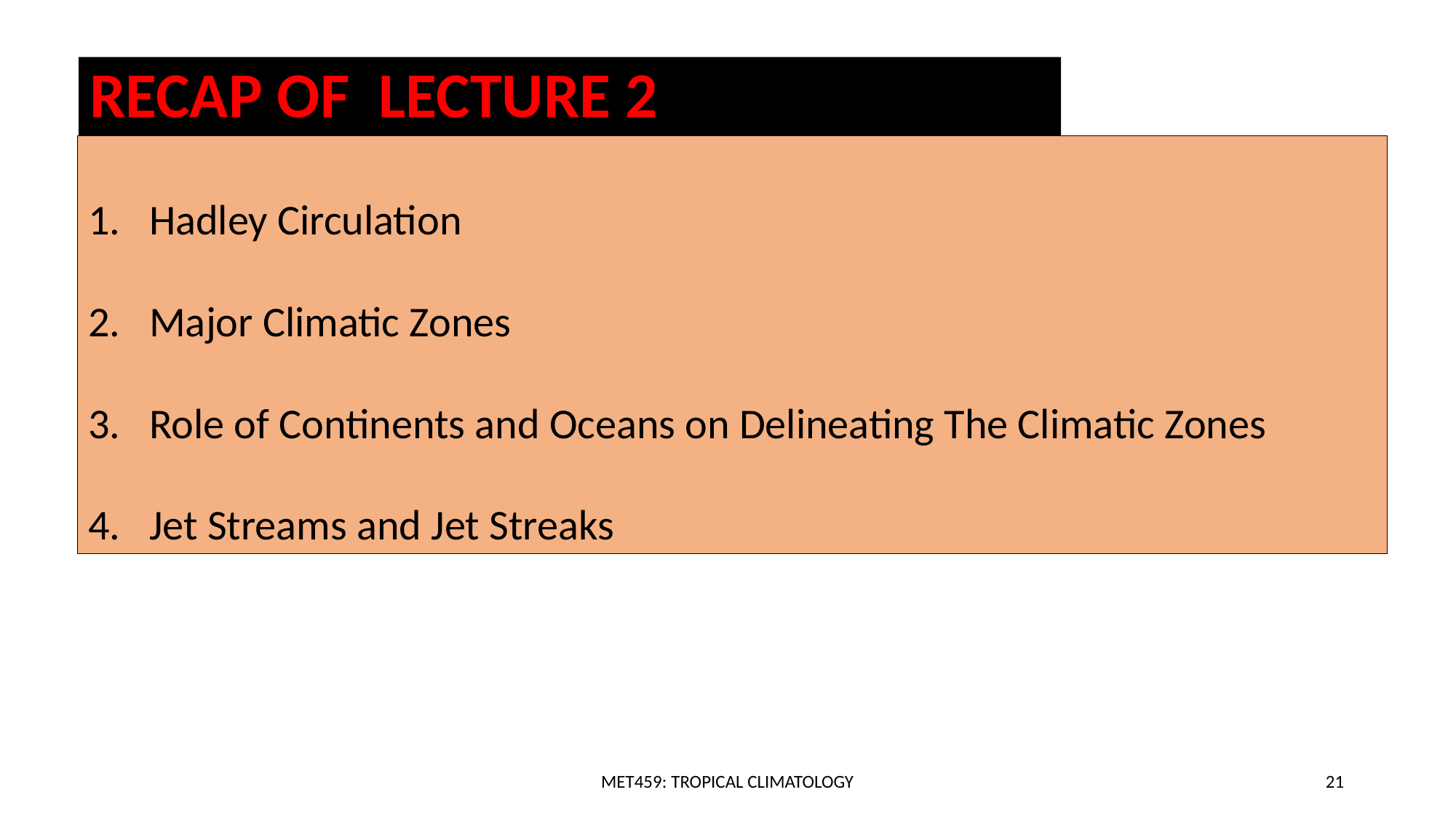

RECAP OF  LECTURE 2

Hadley Circulation

Major Climatic Zones

Role of Continents and Oceans on Delineating The Climatic Zones

Jet Streams and Jet Streaks
MET459: TROPICAL CLIMATOLOGY
21